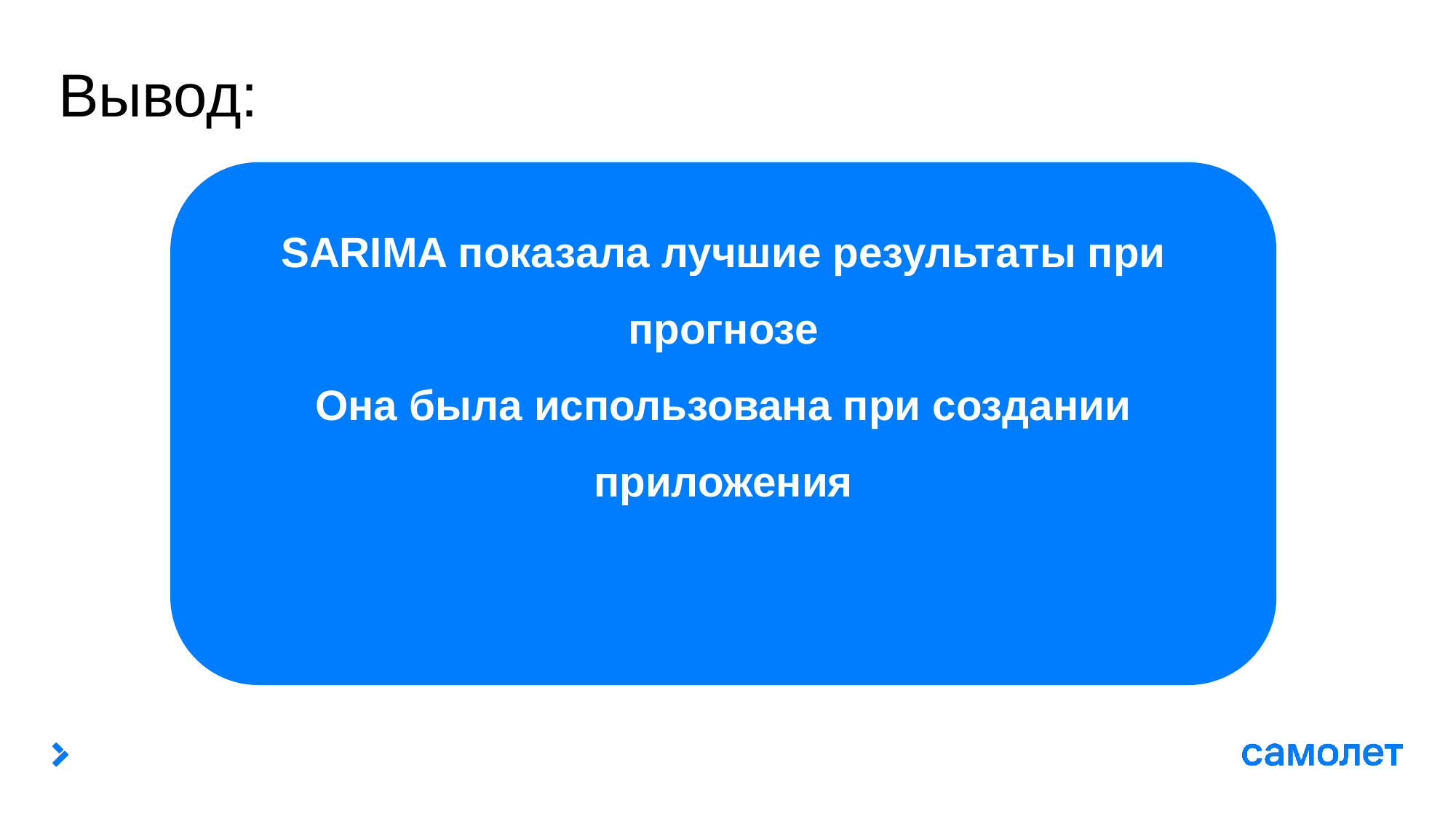

# Вывод:
SARIMA показала лучшие результаты при прогнозе
Она была использована при создании приложения